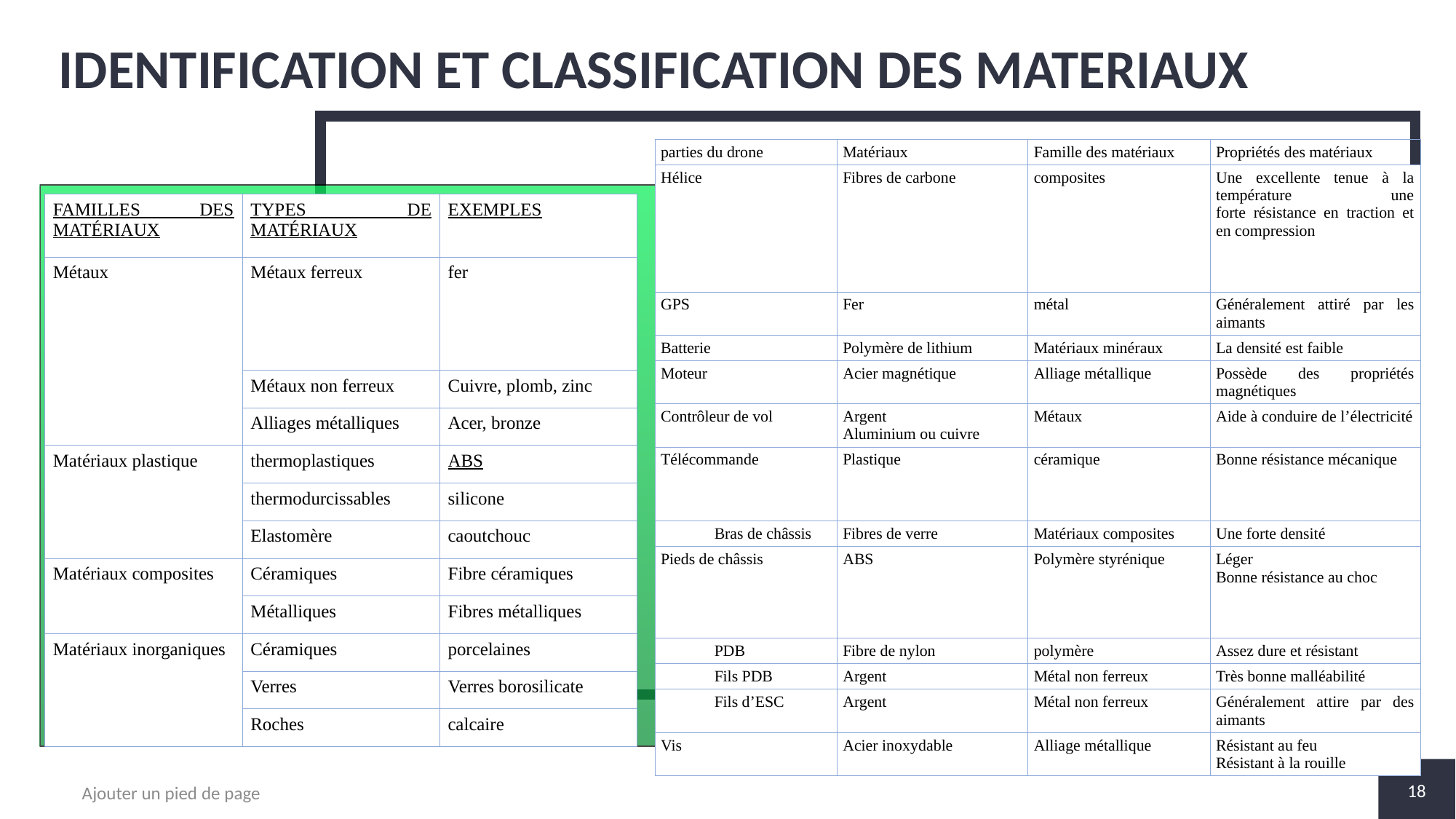

# IDENTIFICATION ET CLASSIFICATION DES MATERIAUX

| parties du drone | Matériaux | Famille des matériaux | Propriétés des matériaux |
| --- | --- | --- | --- |
| Hélice | Fibres de carbone | composites | Une excellente tenue à la température                  une forte résistance en traction et en compression |
| GPS | Fer | métal | Généralement attiré par les aimants |
| Batterie | Polymère de lithium | Matériaux minéraux | La densité est faible |
| Moteur | Acier magnétique | Alliage métallique | Possède des propriétés magnétiques |
| Contrôleur de vol | Argent Aluminium ou cuivre | Métaux | Aide à conduire de l’électricité |
| Télécommande | Plastique | céramique | Bonne résistance mécanique |
| Bras de châssis | Fibres de verre | Matériaux composites | Une forte densité |
| Pieds de châssis | ABS | Polymère styrénique | Léger Bonne résistance au choc |
| PDB | Fibre de nylon | polymère | Assez dure et résistant |
| Fils PDB | Argent | Métal non ferreux | Très bonne malléabilité |
| Fils d’ESC | Argent | Métal non ferreux | Généralement attire par des aimants |
| Vis | Acier inoxydable | Alliage métallique | Résistant au feu Résistant à la rouille |
| FAMILLES DES MATÉRIAUX | TYPES DE MATÉRIAUX | EXEMPLES |
| --- | --- | --- |
| Métaux | Métaux ferreux | fer |
|  | Métaux non ferreux | Cuivre, plomb, zinc |
|  | Alliages métalliques | Acer, bronze |
| Matériaux plastique | thermoplastiques | ABS |
|  | thermodurcissables | silicone |
|  | Elastomère | caoutchouc |
| Matériaux composites | Céramiques | Fibre céramiques |
|  | Métalliques | Fibres métalliques |
| Matériaux inorganiques | Céramiques | porcelaines |
|  | Verres | Verres borosilicate |
|  | Roches | calcaire |
18
Ajouter un pied de page